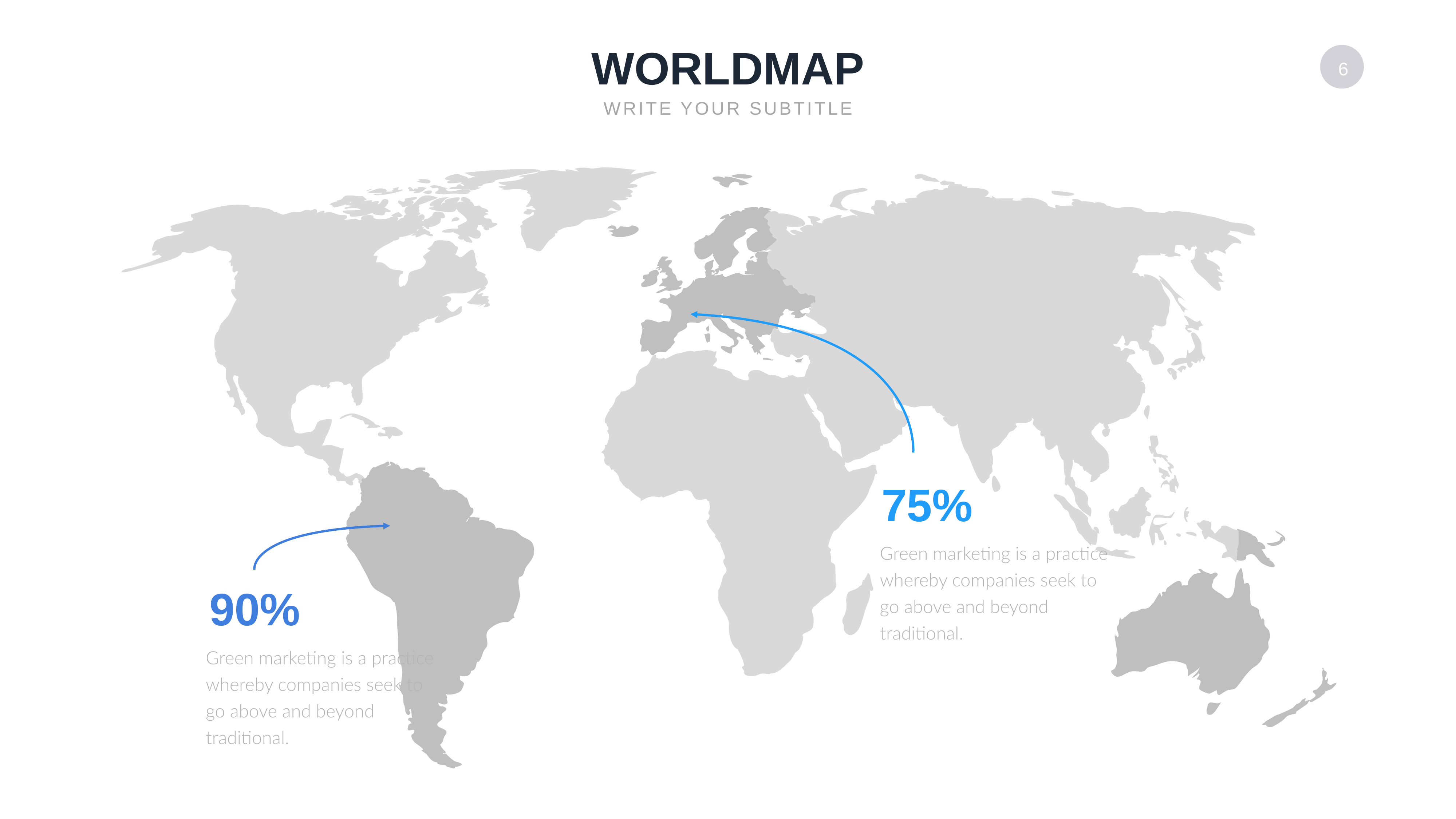

WORLDMAP
WRITE YOUR SUBTITLE

75%

Green marketing is a practice whereby companies seek to go above and beyond traditional.
90%
Green marketing is a practice whereby companies seek to go above and beyond traditional.